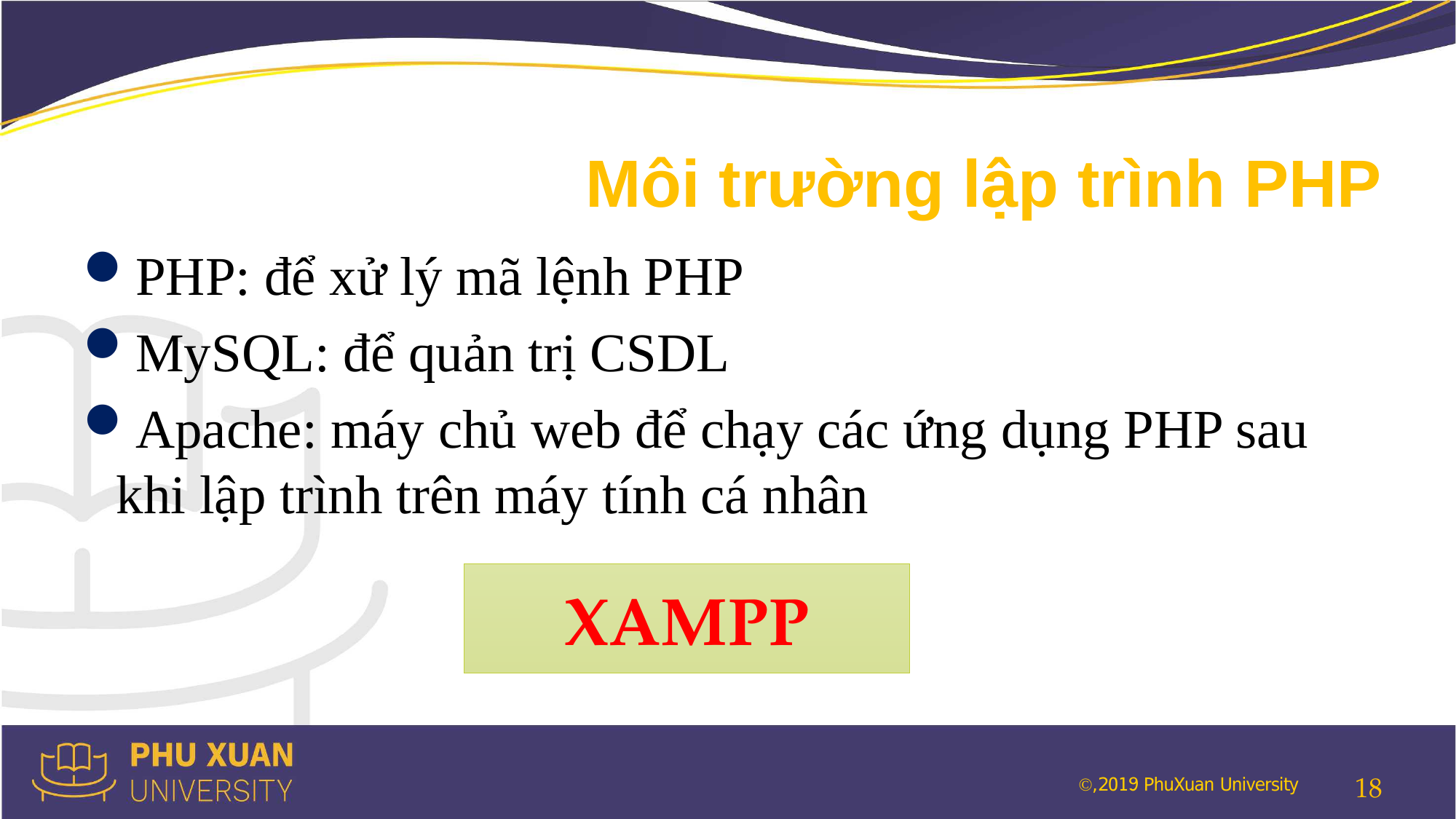

# Môi trường lập trình PHP
PHP: để xử lý mã lệnh PHP
MySQL: để quản trị CSDL
Apache: máy chủ web để chạy các ứng dụng PHP sau khi lập trình trên máy tính cá nhân
XAMPP
18